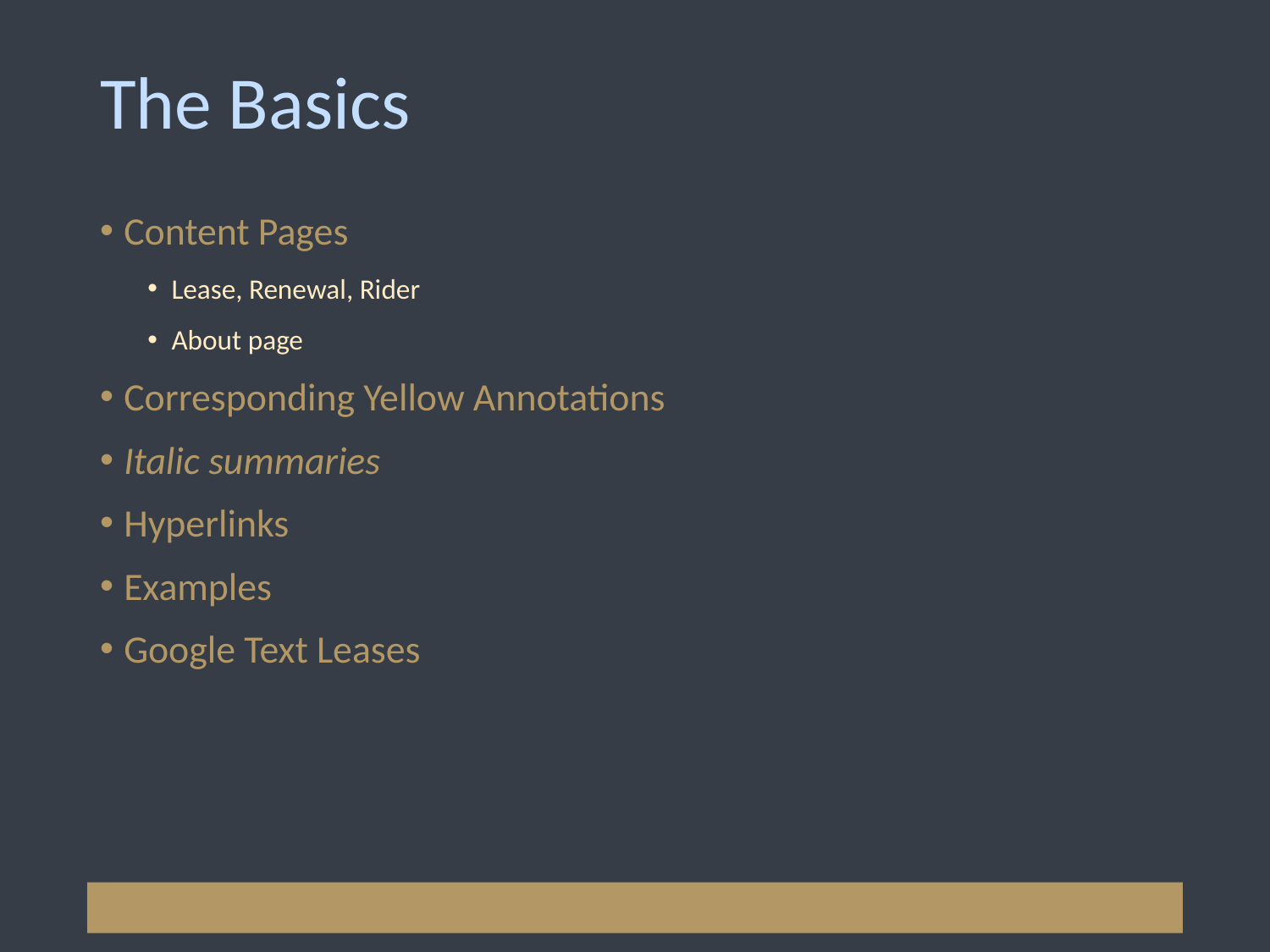

# The Basics
Content Pages
Lease, Renewal, Rider
About page
Corresponding Yellow Annotations
Italic summaries
Hyperlinks
Examples
Google Text Leases